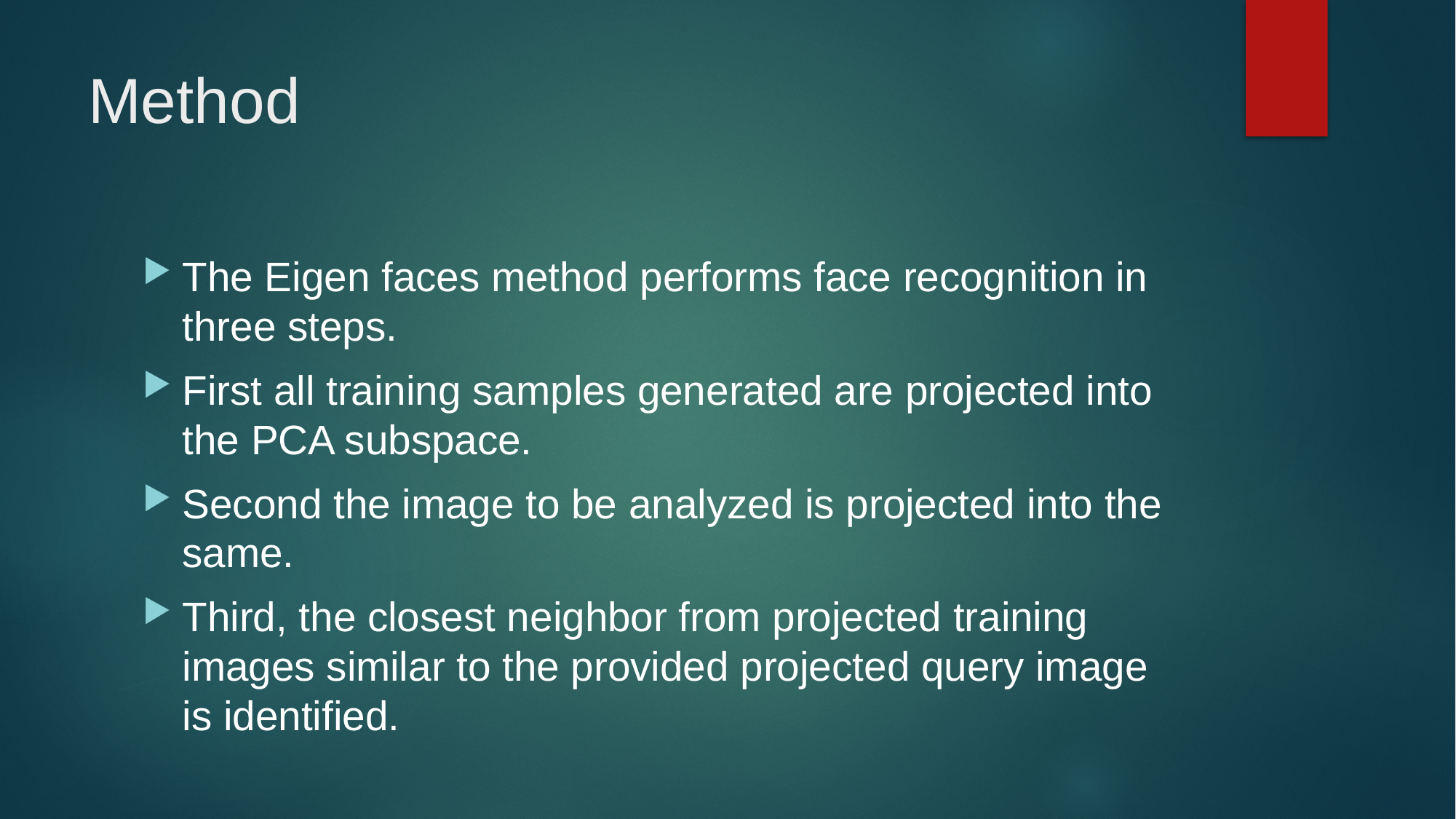

# Method
The Eigen faces method performs face recognition in three steps.
First all training samples generated are projected into the PCA subspace.
Second the image to be analyzed is projected into the same.
Third, the closest neighbor from projected training images similar to the provided projected query image is identified.